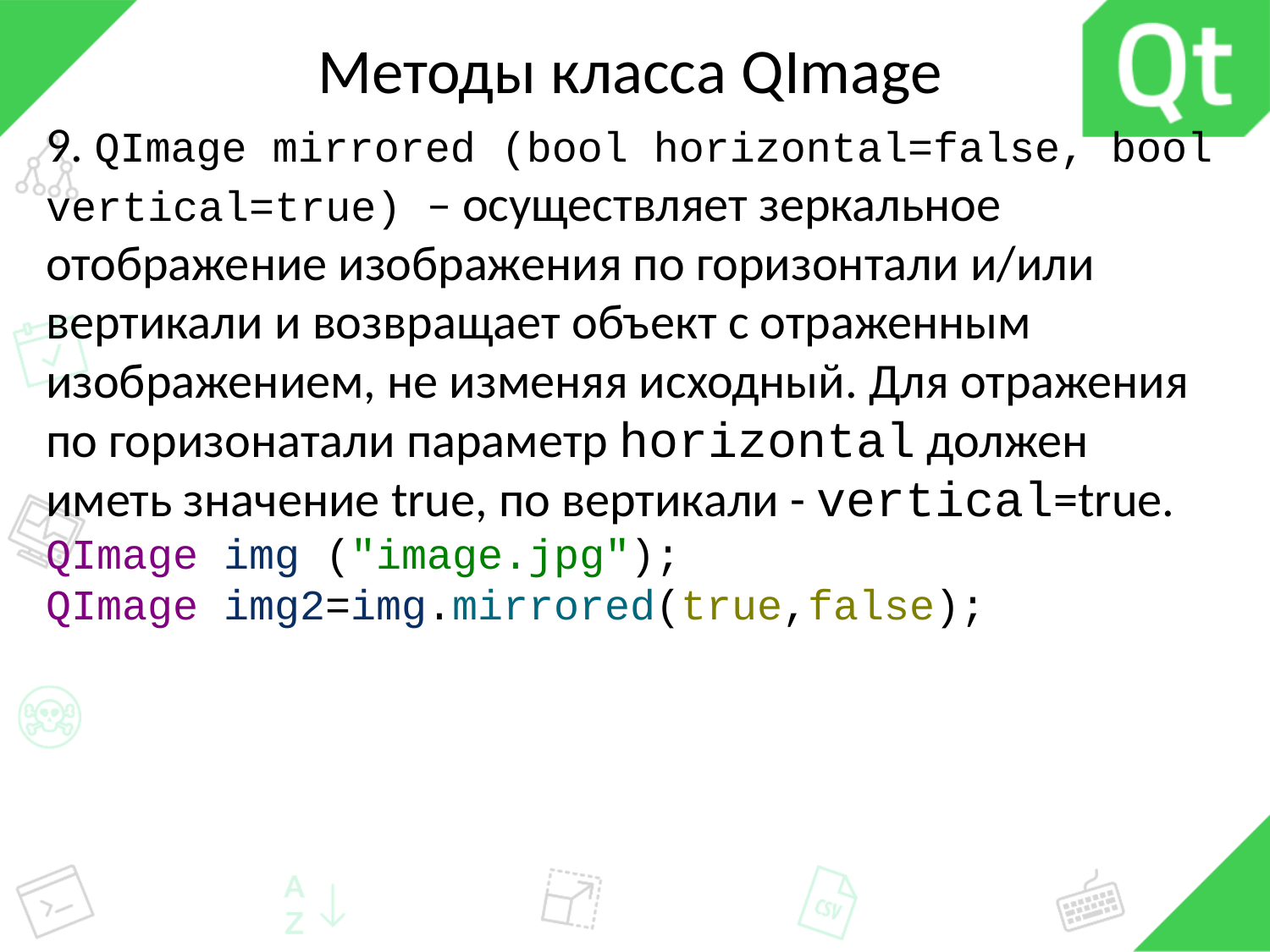

{
# Методы класса QImage
9. QImage mirrored (bool horizontal=false, bool vertical=true) – осуществляет зеркальное отображение изображения по горизонтали и/или вертикали и возвращает объект с отраженным изображением, не изменяя исходный. Для отражения по горизонатали параметр horizontal должен иметь значение true, по вертикали - vertical=true.
QImage img ("image.jpg");
QImage img2=img.mirrored(true,false);